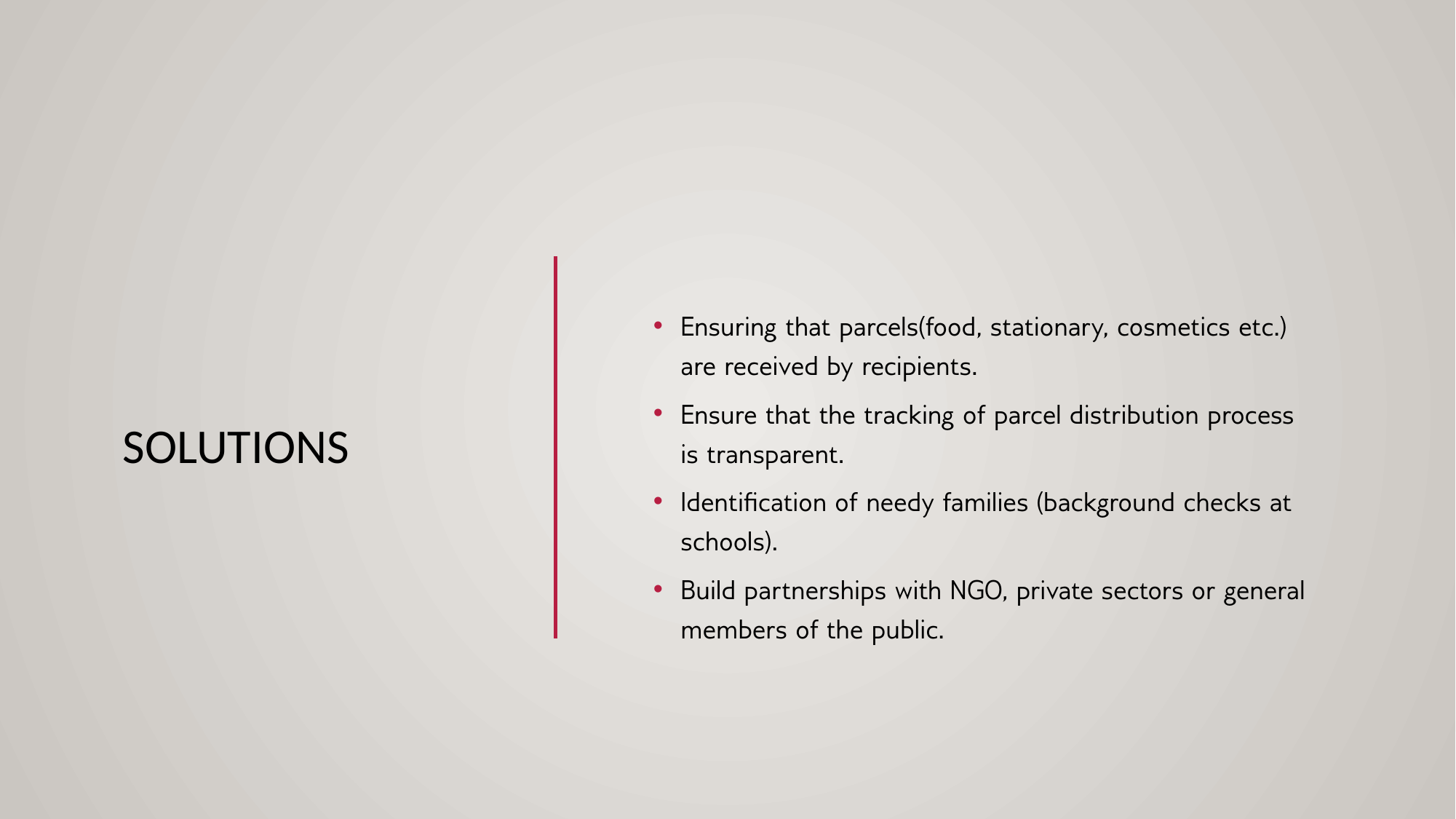

# Solutions

Ensuring that parcels(food, stationary, cosmetics etc.) are received by recipients.
Ensure that the tracking of parcel distribution process is transparent.
Identification of needy families (background checks at schools).
Build partnerships with NGO, private sectors or general members of the public.